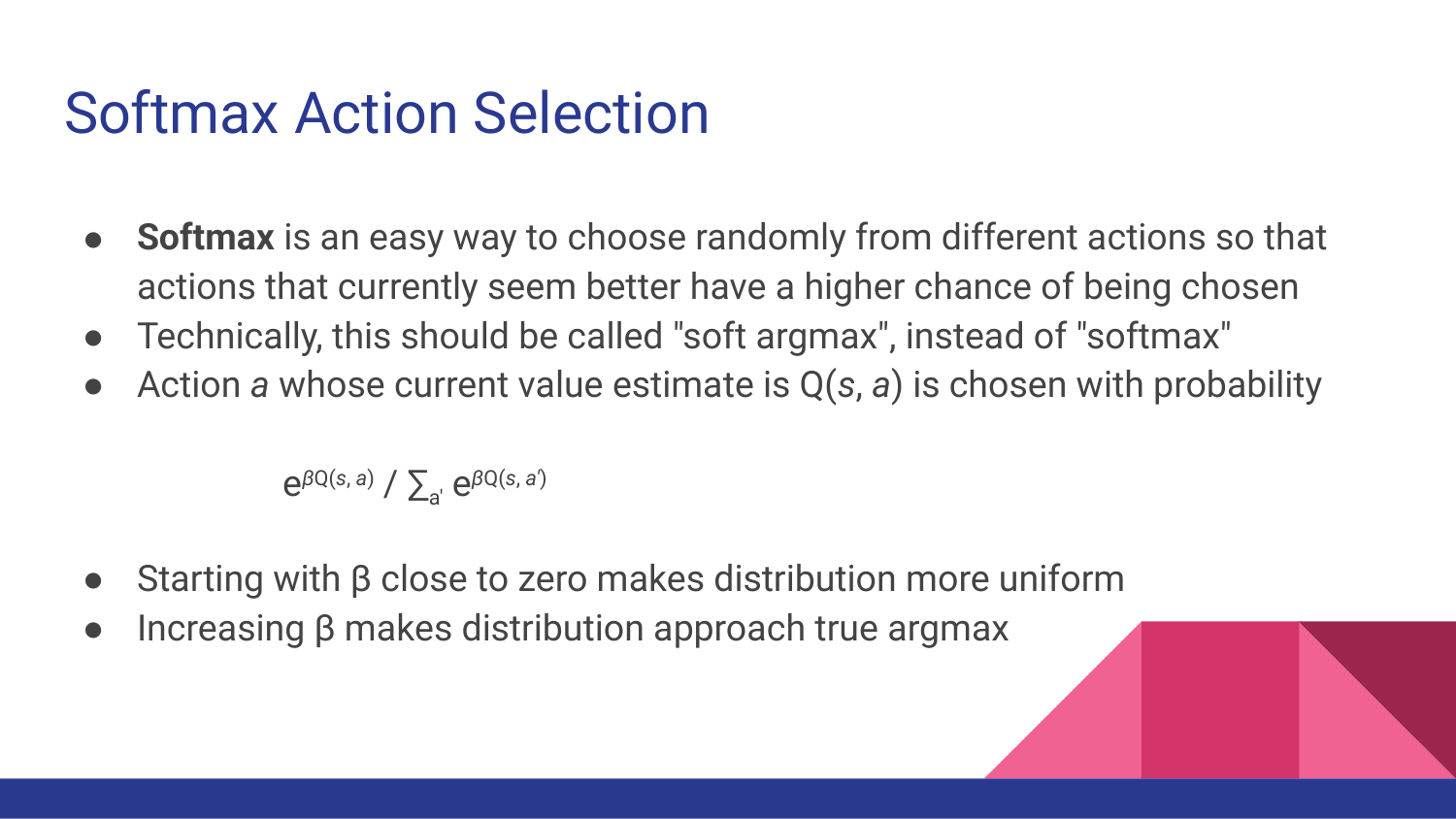

# Softmax Action Selection
Softmax is an easy way to choose randomly from different actions so that actions that currently seem better have a higher chance of being chosen
Technically, this should be called "soft argmax", instead of "softmax"
Action a whose current value estimate is Q(s, a) is chosen with probability
	eβQ(s, a) / ∑a' eβQ(s, a')
Starting with β close to zero makes distribution more uniform
Increasing β makes distribution approach true argmax